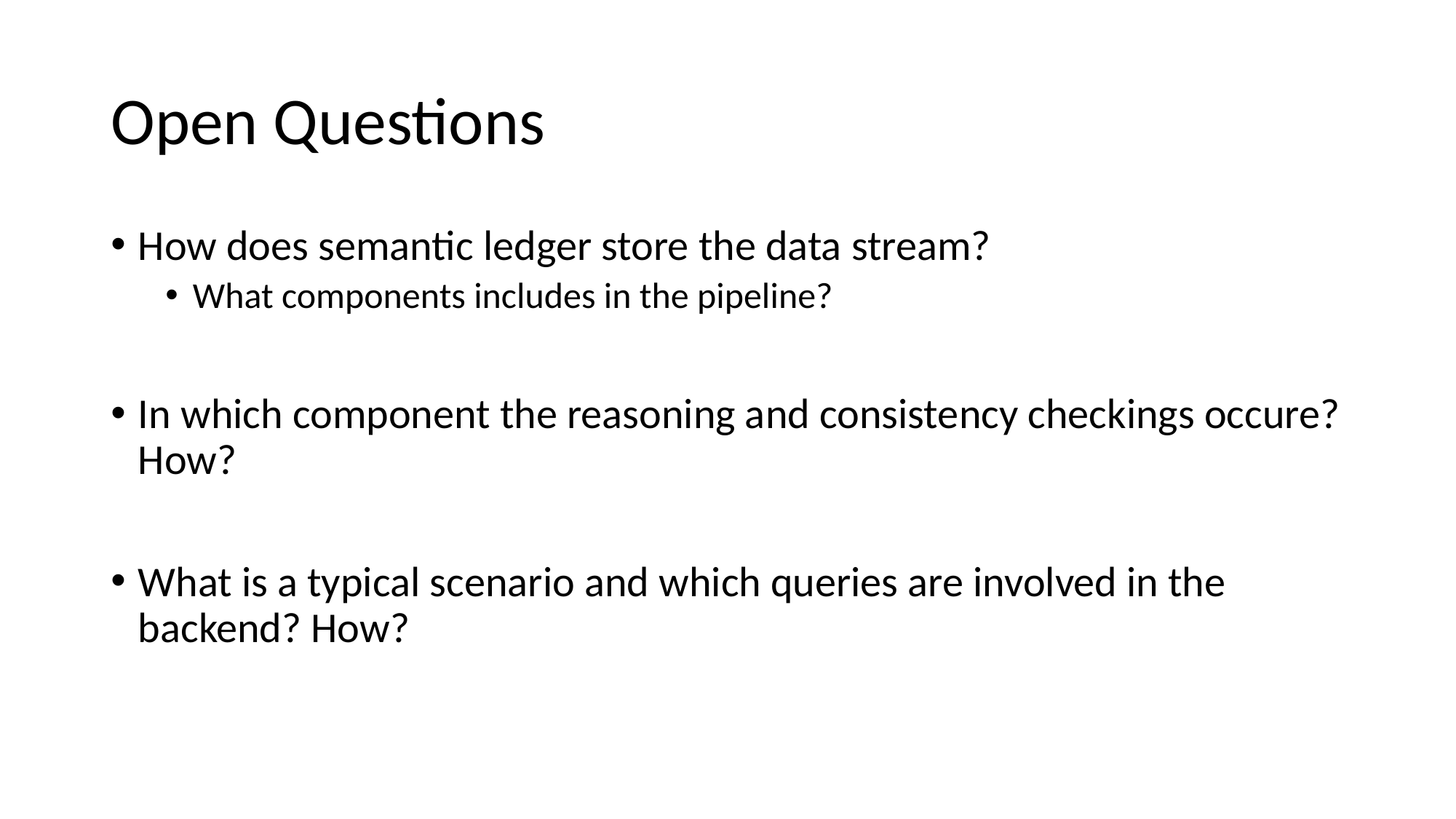

# Open Questions
How does semantic ledger store the data stream?
What components includes in the pipeline?

In which component the reasoning and consistency checkings occure? How?

What is a typical scenario and which queries are involved in the backend? How?